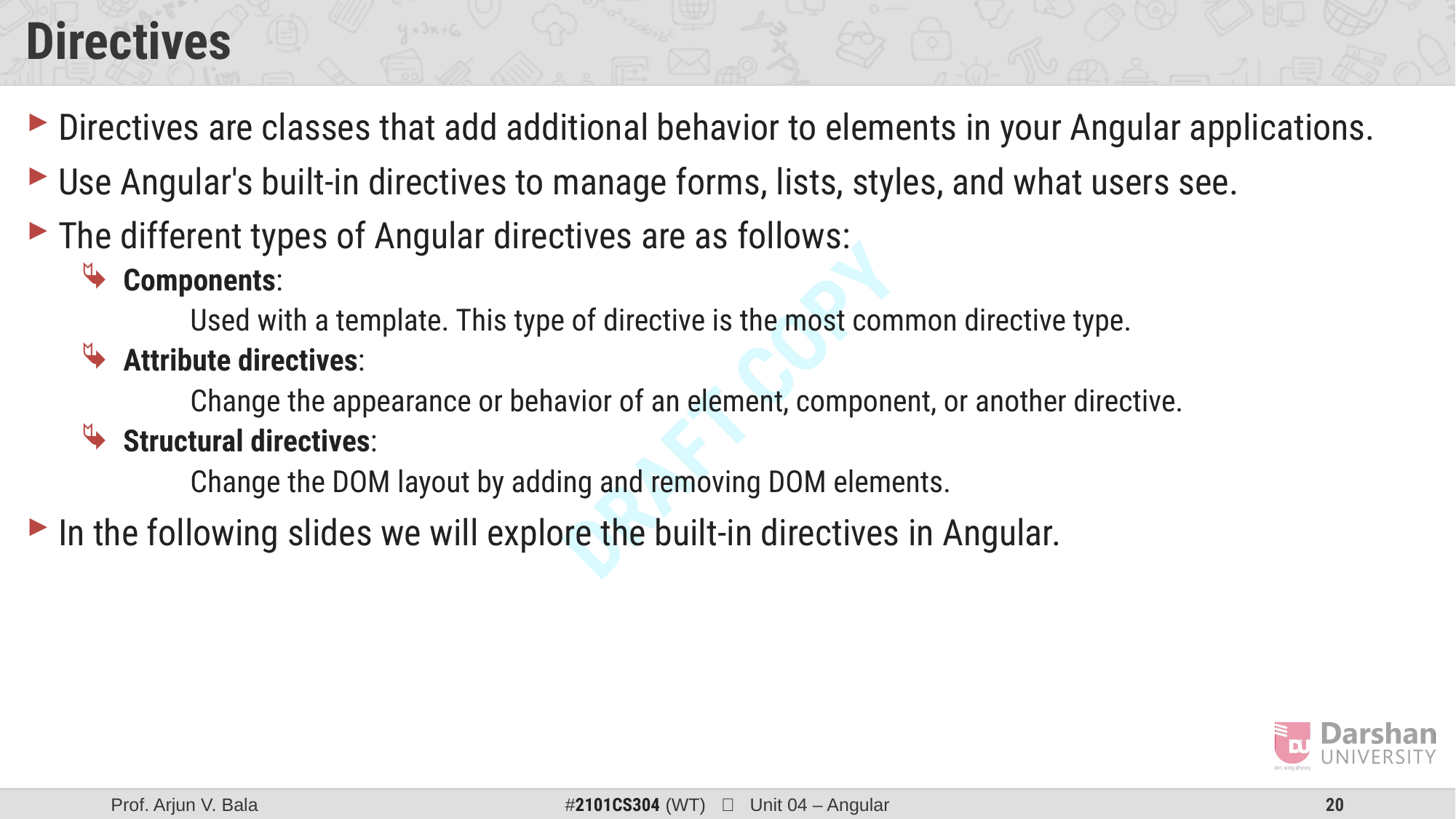

# Directives
Directives are classes that add additional behavior to elements in your Angular applications.
Use Angular's built-in directives to manage forms, lists, styles, and what users see.
The different types of Angular directives are as follows:
Components:
	Used with a template. This type of directive is the most common directive type.
Attribute directives:
	Change the appearance or behavior of an element, component, or another directive.
Structural directives:
	Change the DOM layout by adding and removing DOM elements.
In the following slides we will explore the built-in directives in Angular.